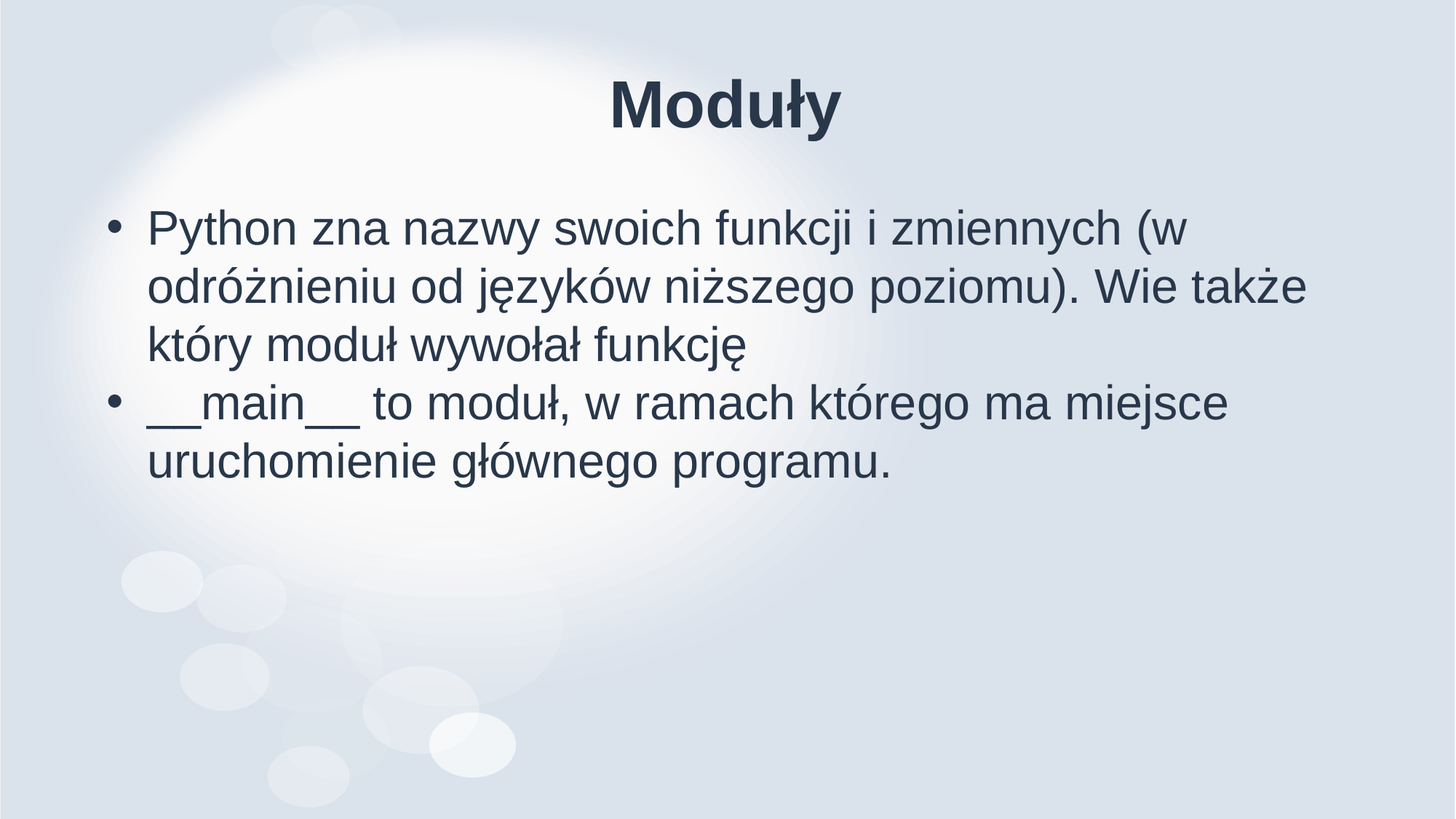

# Moduły
Python zna nazwy swoich funkcji i zmiennych (w odróżnieniu od języków niższego poziomu). Wie także który moduł wywołał funkcję
__main__ to moduł, w ramach którego ma miejsce uruchomienie głównego programu.